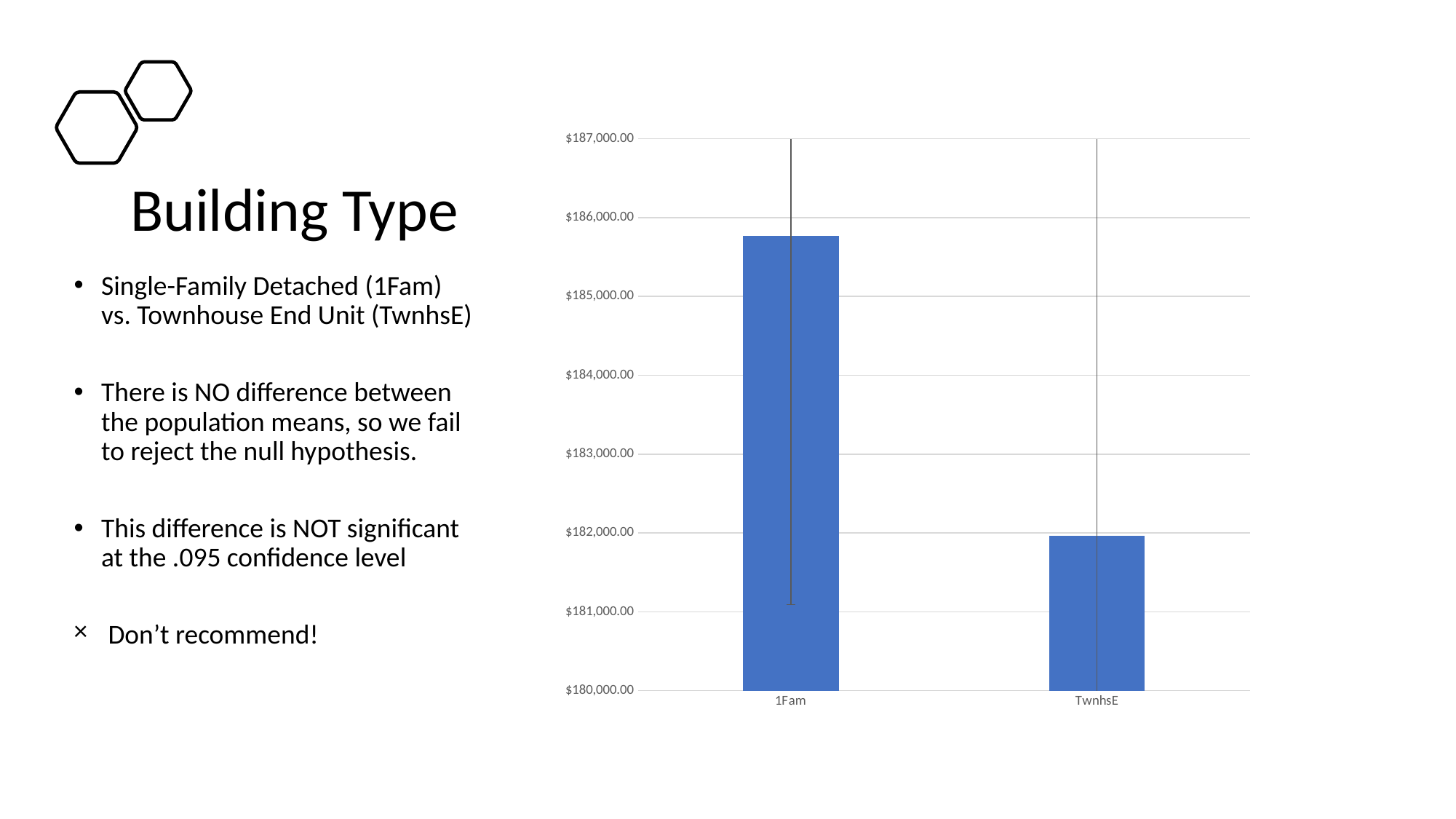

# Building Type

### Chart

| Category | Mean |
|---|---|
| 1Fam | 185763.80737704918 |
| TwnhsE | 181959.34210526315 |
Single-Family Detached (1Fam) vs. Townhouse End Unit (TwnhsE)

There is NO difference between the population means, so we fail to reject the null hypothesis.

This difference is NOT significant at the .095 confidence level

Don’t recommend!